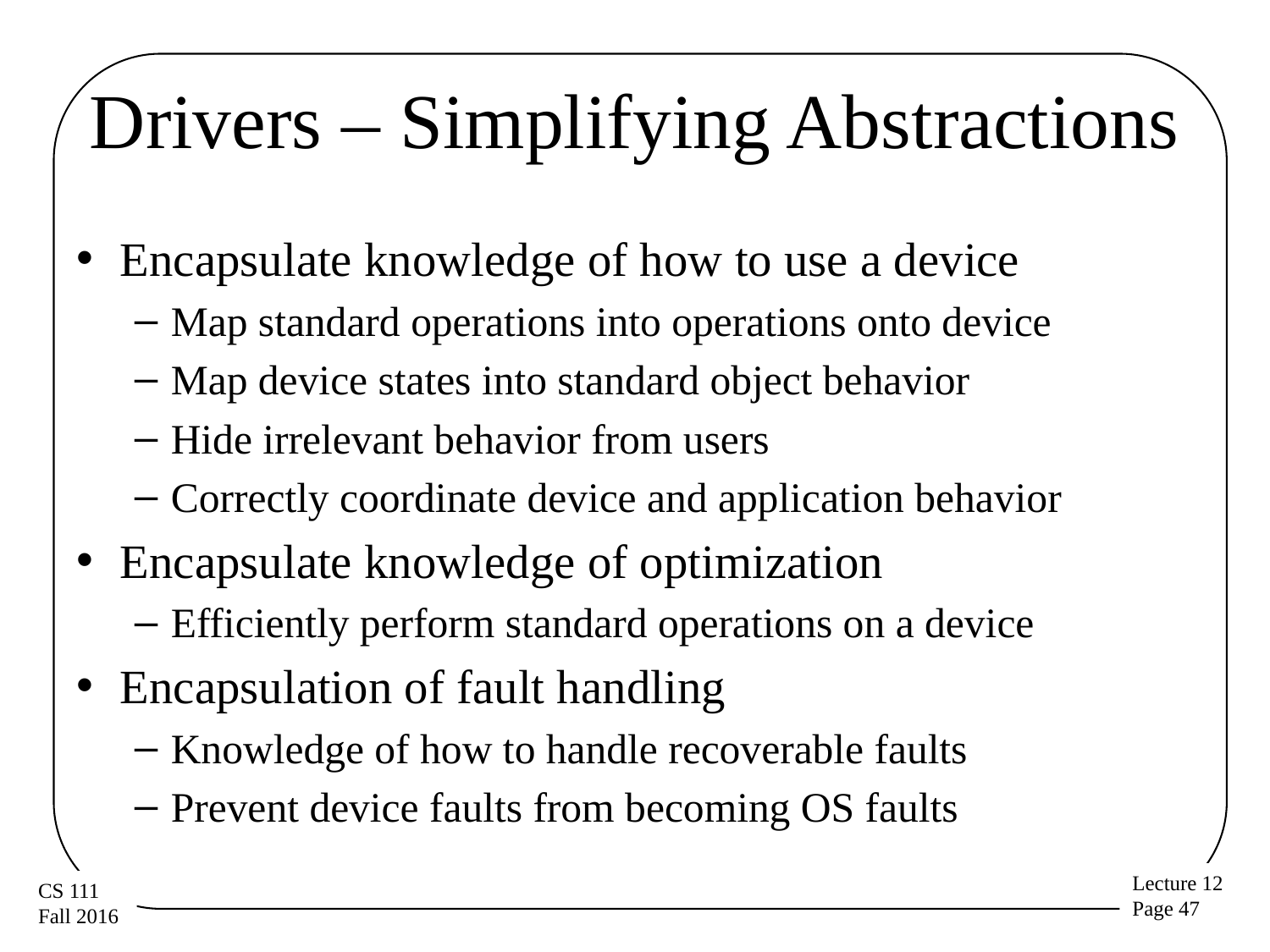

# Drivers – Simplifying Abstractions
Encapsulate knowledge of how to use a device
Map standard operations into operations onto device
Map device states into standard object behavior
Hide irrelevant behavior from users
Correctly coordinate device and application behavior
Encapsulate knowledge of optimization
Efficiently perform standard operations on a device
Encapsulation of fault handling
Knowledge of how to handle recoverable faults
Prevent device faults from becoming OS faults